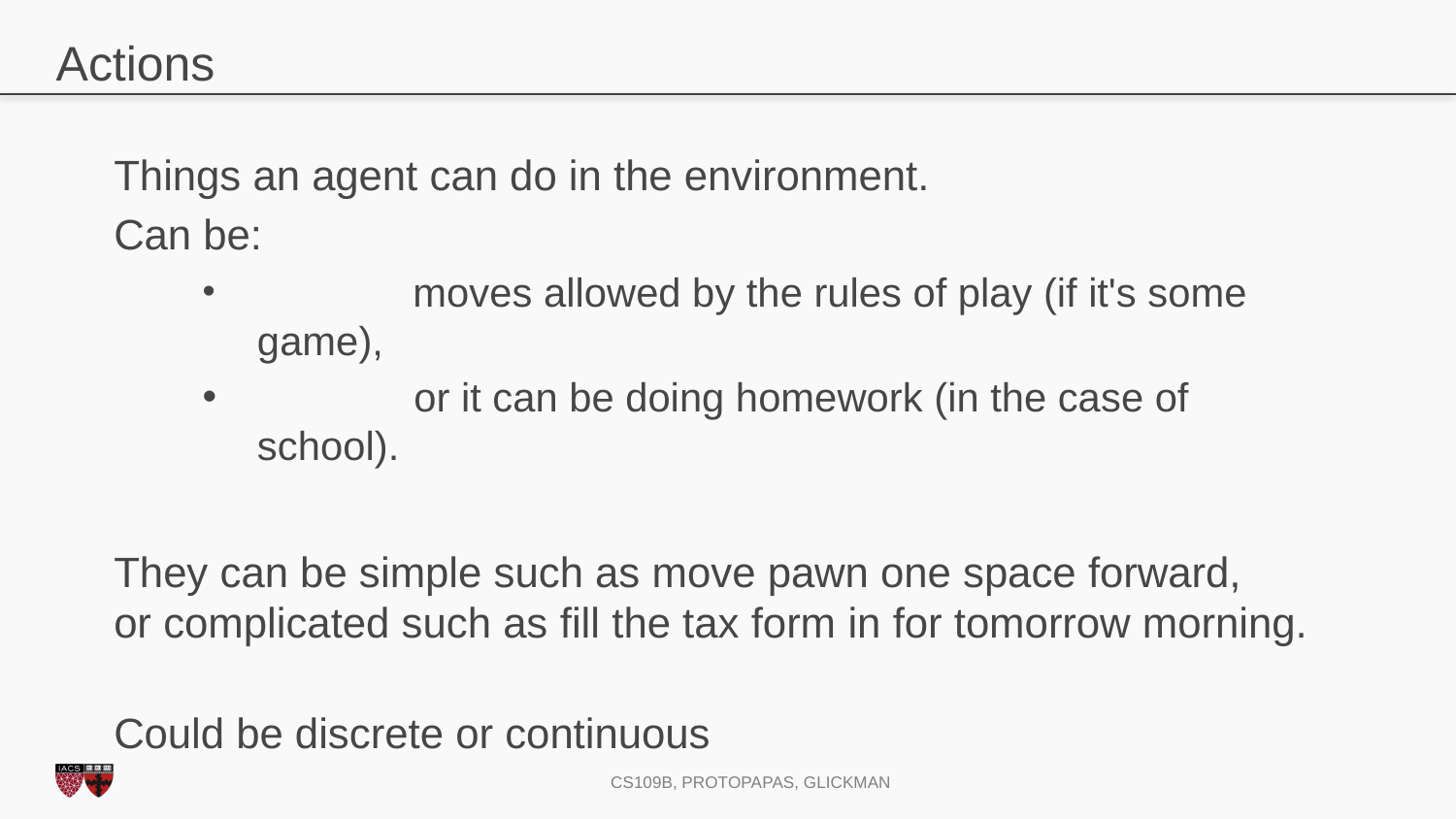

# Actions
Things an agent can do in the environment.
Can be:
	 moves allowed by the rules of play (if it's some game),
	 or it can be doing homework (in the case of school).

They can be simple such as move pawn one space forward, or complicated such as fill the tax form in for tomorrow morning.
Could be discrete or continuous